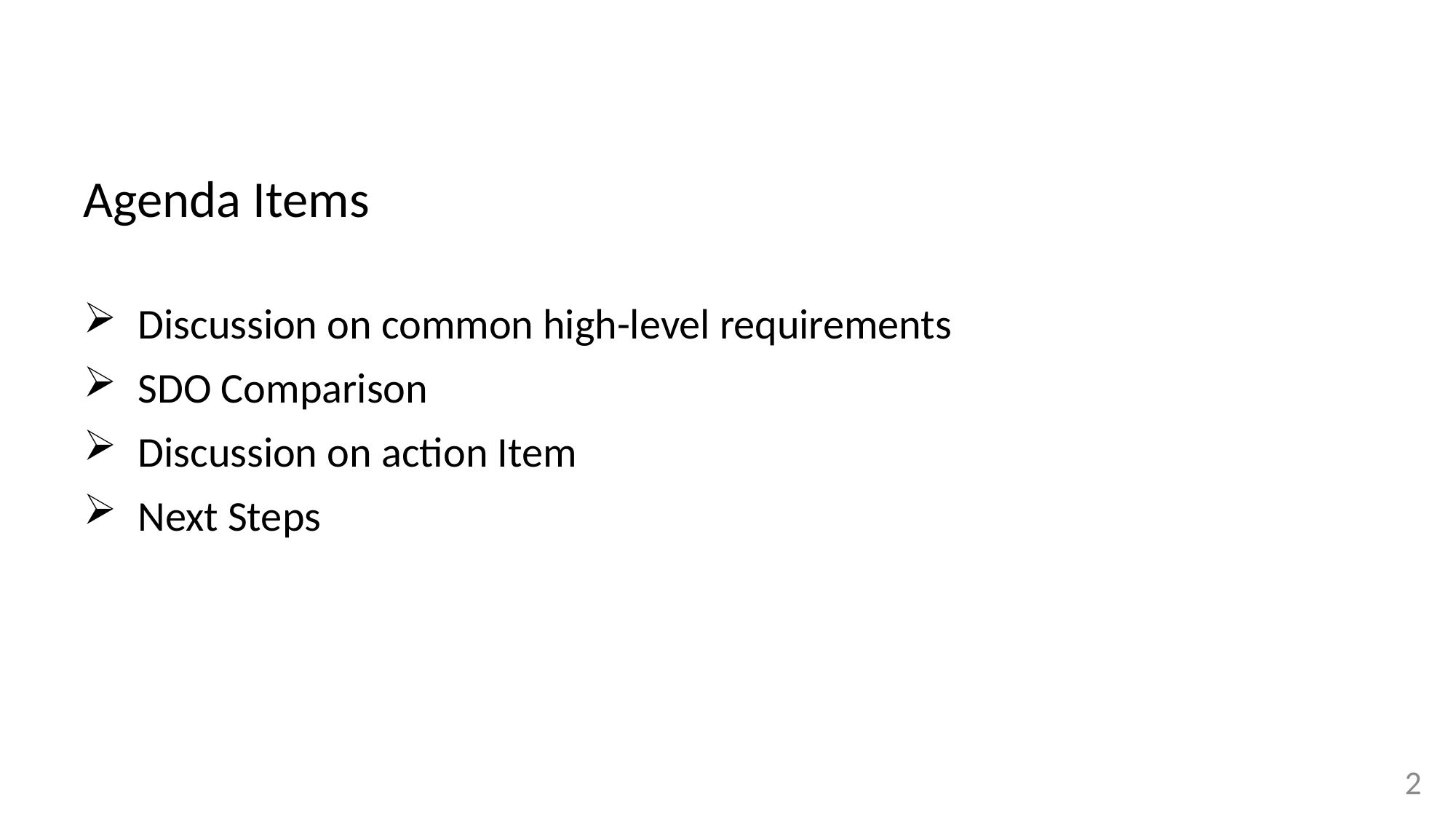

Agenda Items

Discussion on common high-level requirements
SDO Comparison
Discussion on action Item
Next Steps
2